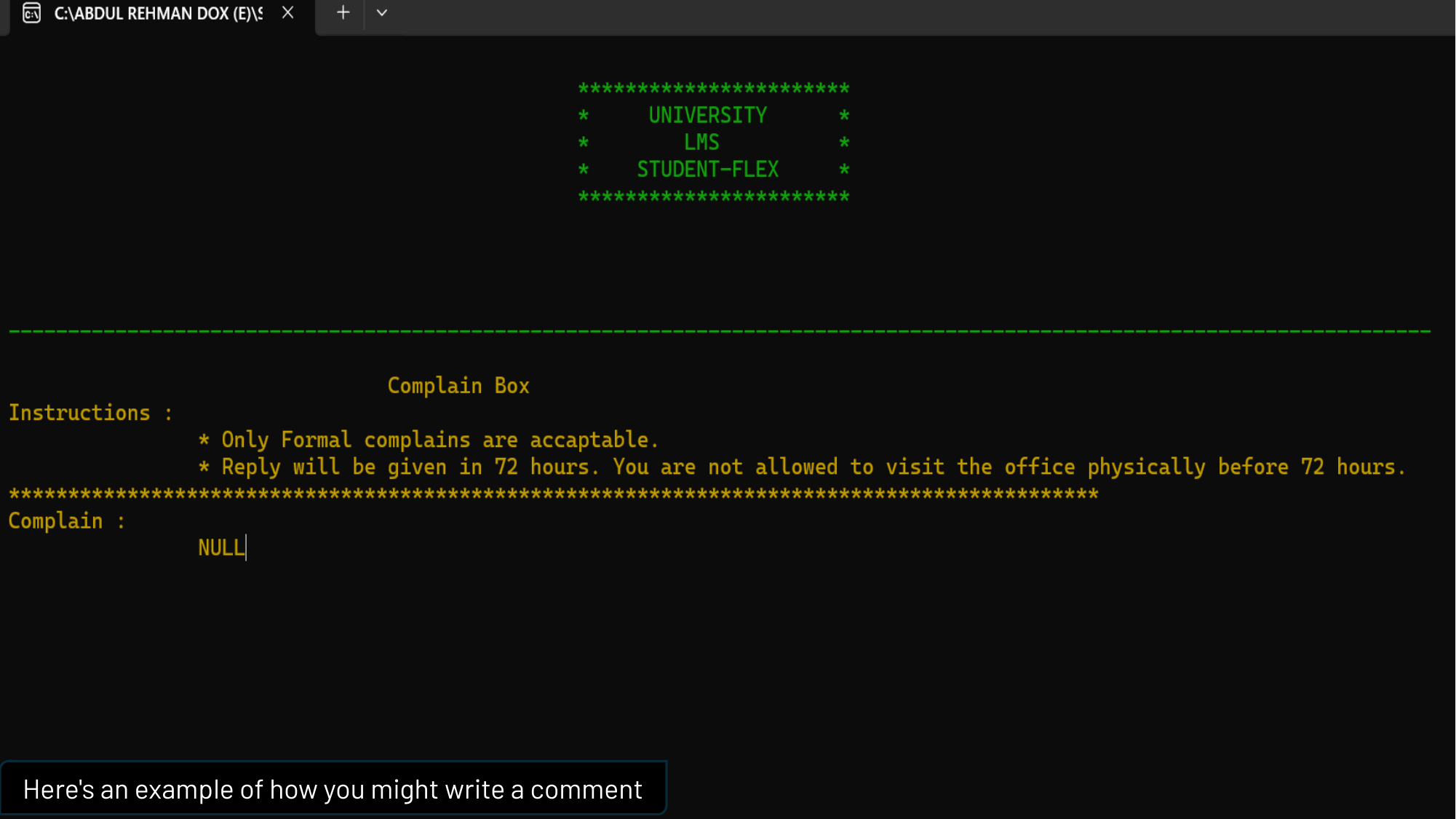

Here's an example of how you might write a comment